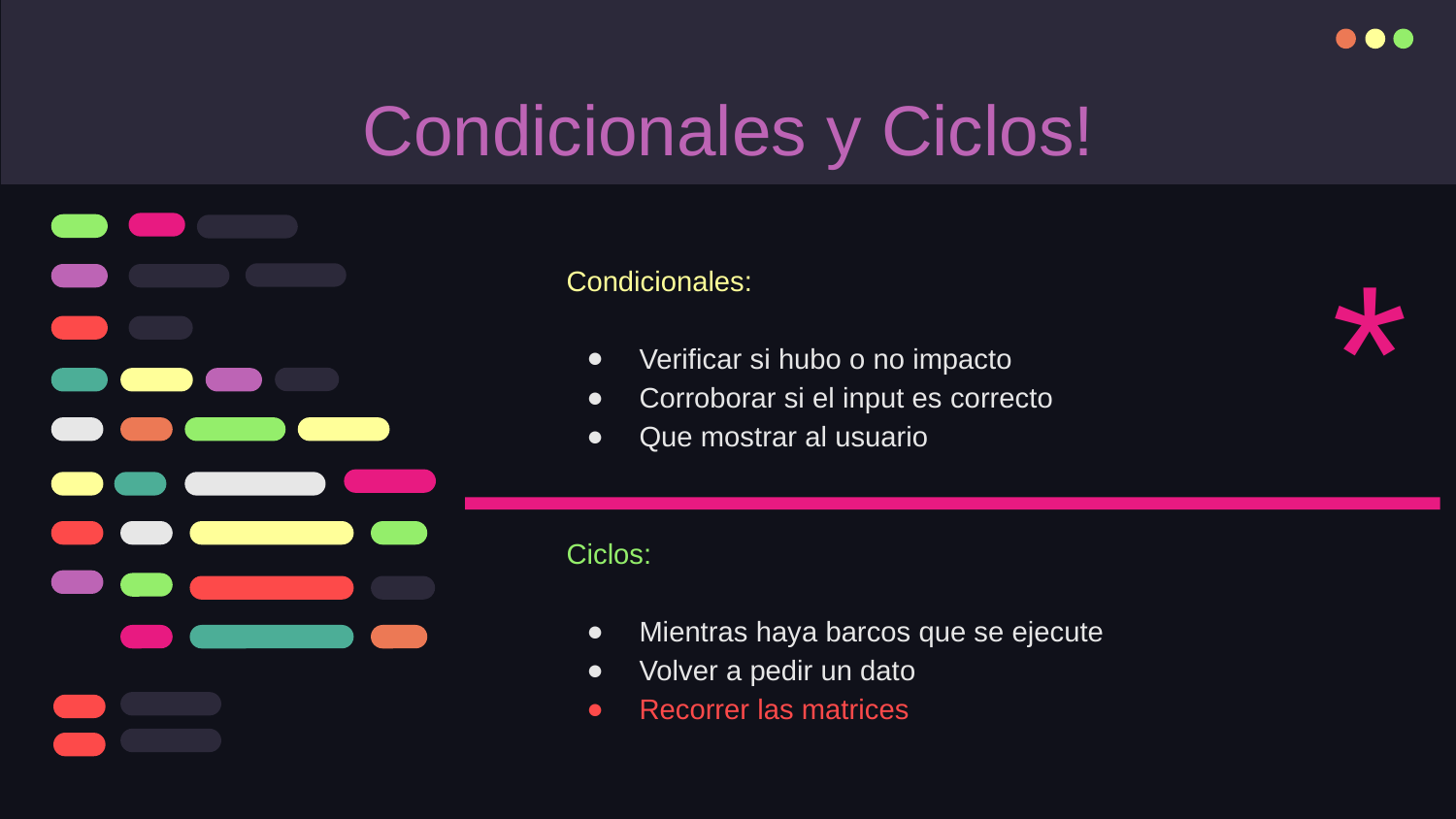

# Condicionales y Ciclos!

*
Condicionales:

Verificar si hubo o no impacto
Corroborar si el input es correcto
Que mostrar al usuario

Ciclos:

Mientras haya barcos que se ejecute
Volver a pedir un dato
Recorrer las matrices